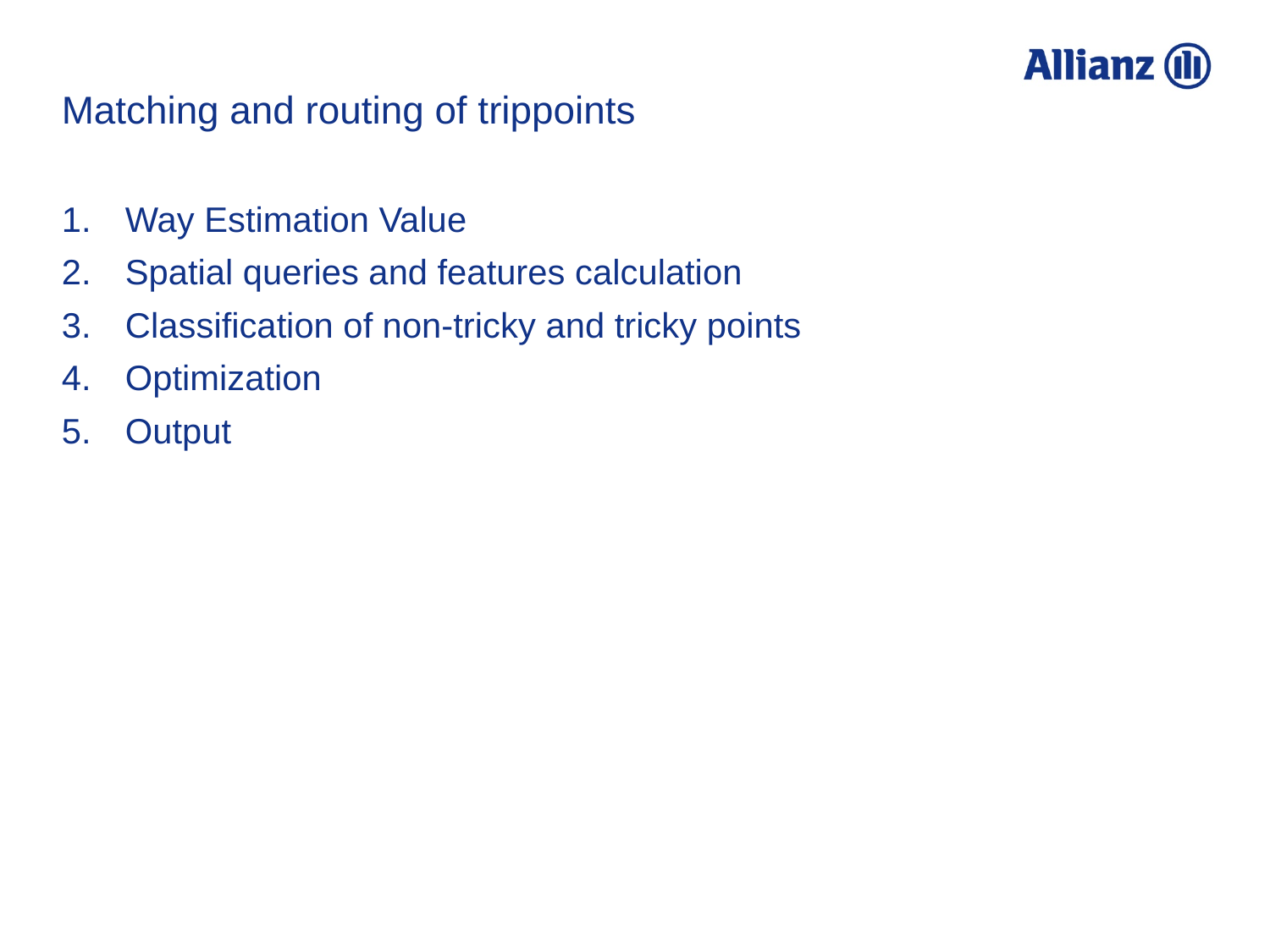

# Matching and routing of trippoints
Way Estimation Value
Spatial queries and features calculation
Classification of non-tricky and tricky points
Optimization
Output